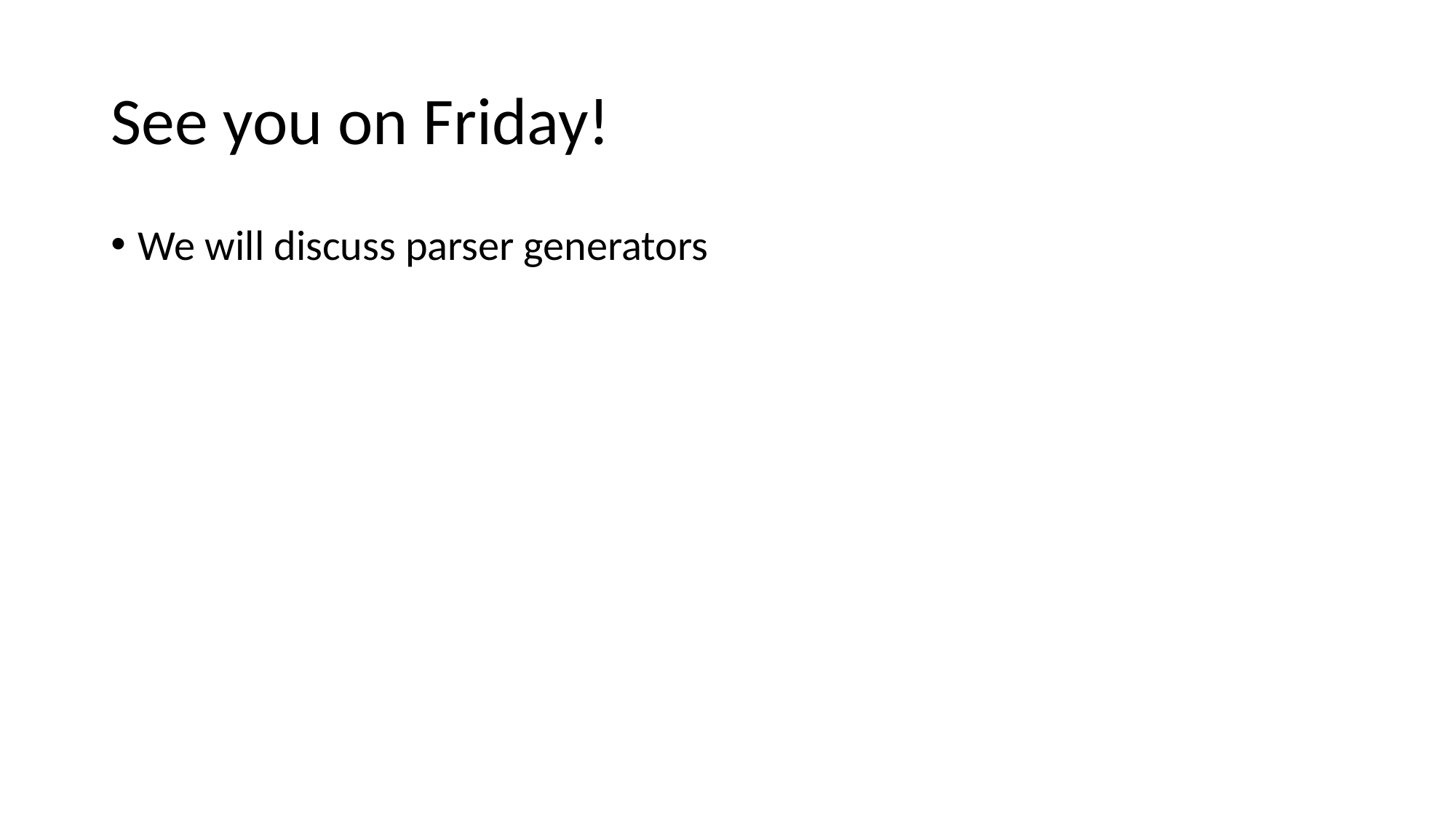

# See you on Friday!
We will discuss parser generators